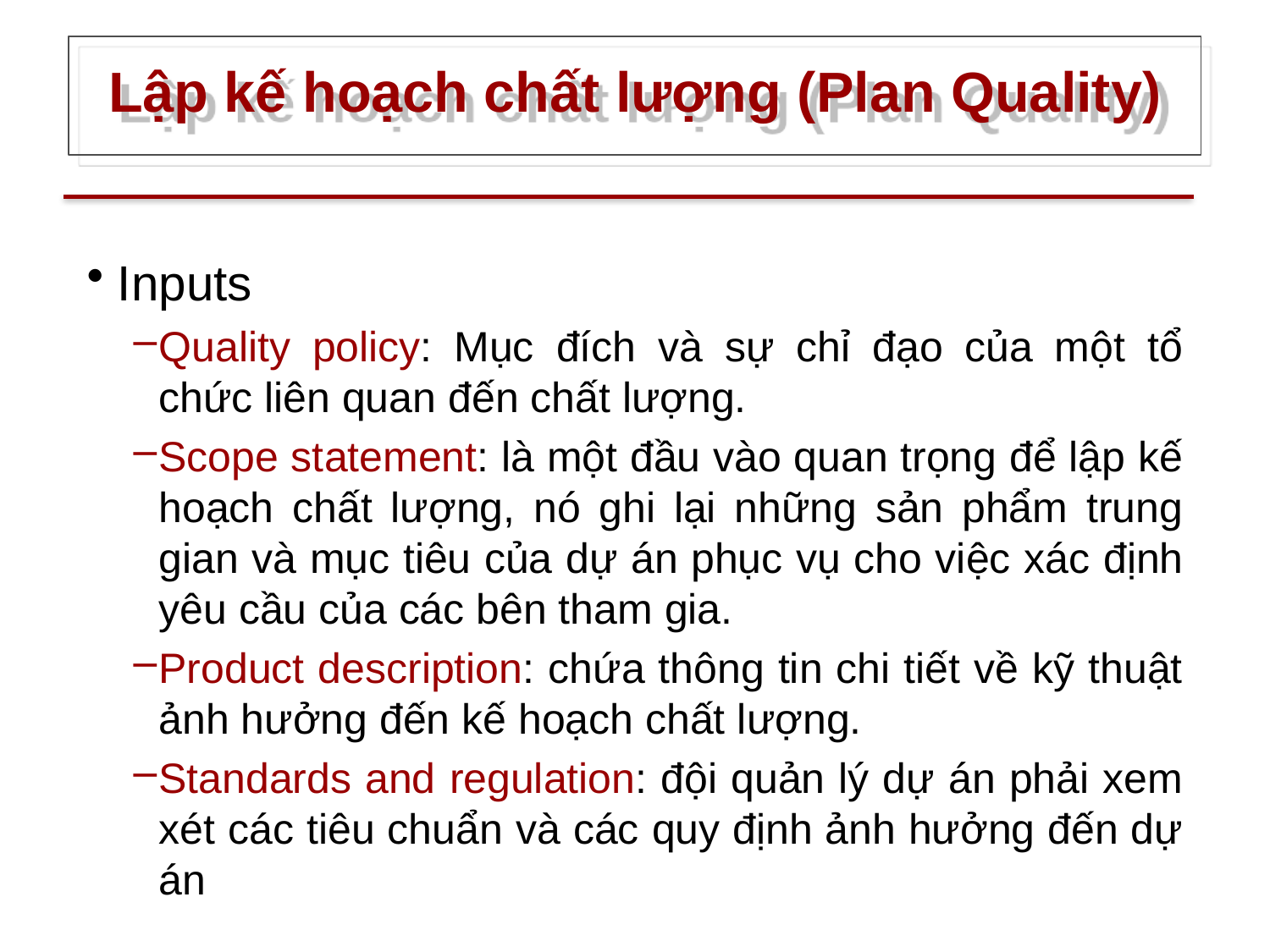

# Lập kế hoạch chất lượng (Plan Quality)
Inputs
Quality policy: Mục đích và sự chỉ đạo của một tổ chức liên quan đến chất lượng.
Scope statement: là một đầu vào quan trọng để lập kế hoạch chất lượng, nó ghi lại những sản phẩm trung gian và mục tiêu của dự án phục vụ cho việc xác định yêu cầu của các bên tham gia.
Product description: chứa thông tin chi tiết về kỹ thuật ảnh hưởng đến kế hoạch chất lượng.
Standards and regulation: đội quản lý dự án phải xem xét các tiêu chuẩn và các quy định ảnh hưởng đến dự án